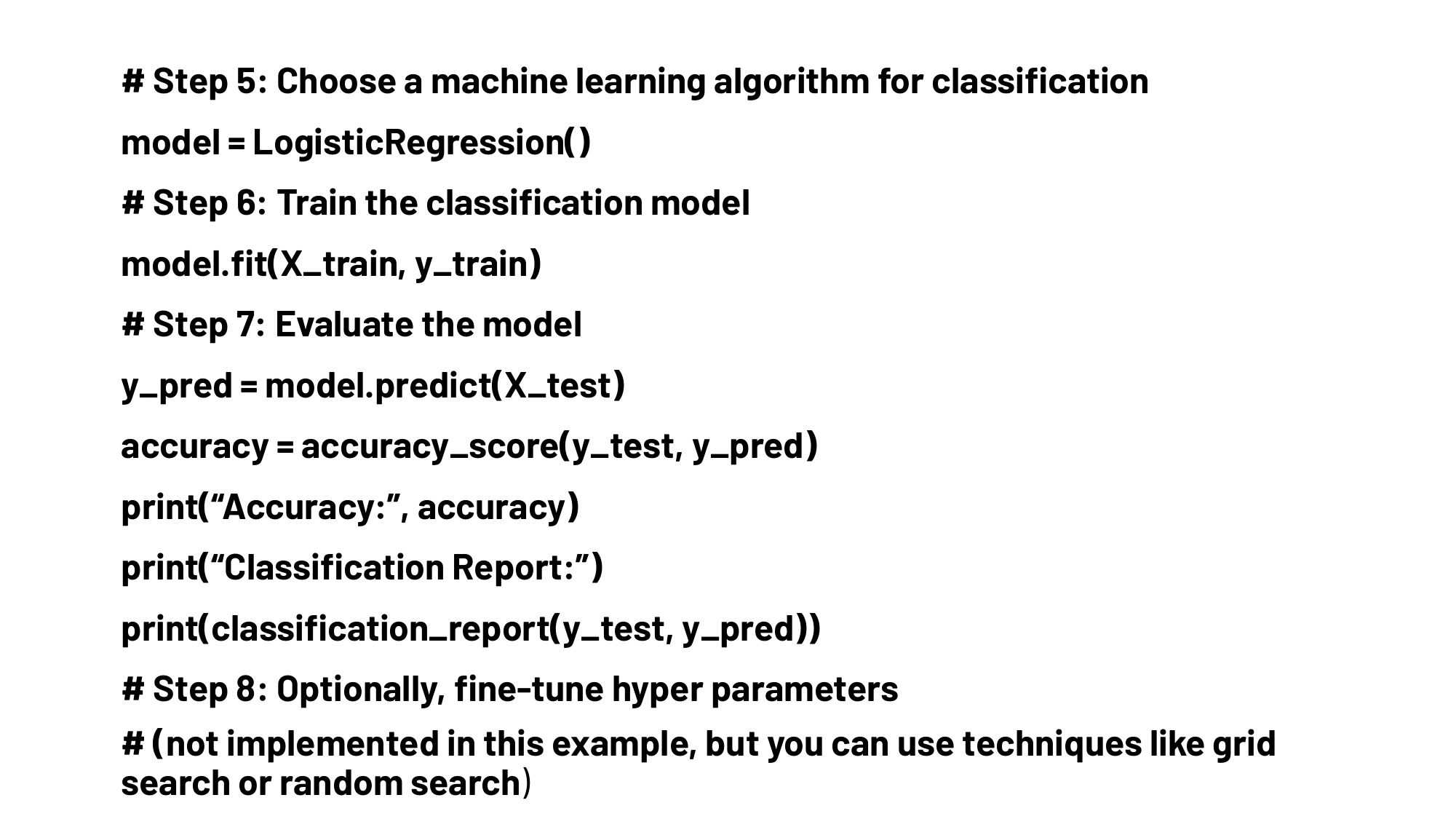

# Step 5: Choose a machine learning algorithm for classification
model = LogisticRegression()
# Step 6: Train the classification model
model.fit(X_train, y_train)
# Step 7: Evaluate the model
y_pred = model.predict(X_test)
accuracy = accuracy_score(y_test, y_pred)
print(“Accuracy:”, accuracy)
print(“Classification Report:”)
print(classification_report(y_test, y_pred))
# Step 8: Optionally, fine-tune hyper parameters
# (not implemented in this example, but you can use techniques like grid search or random search)